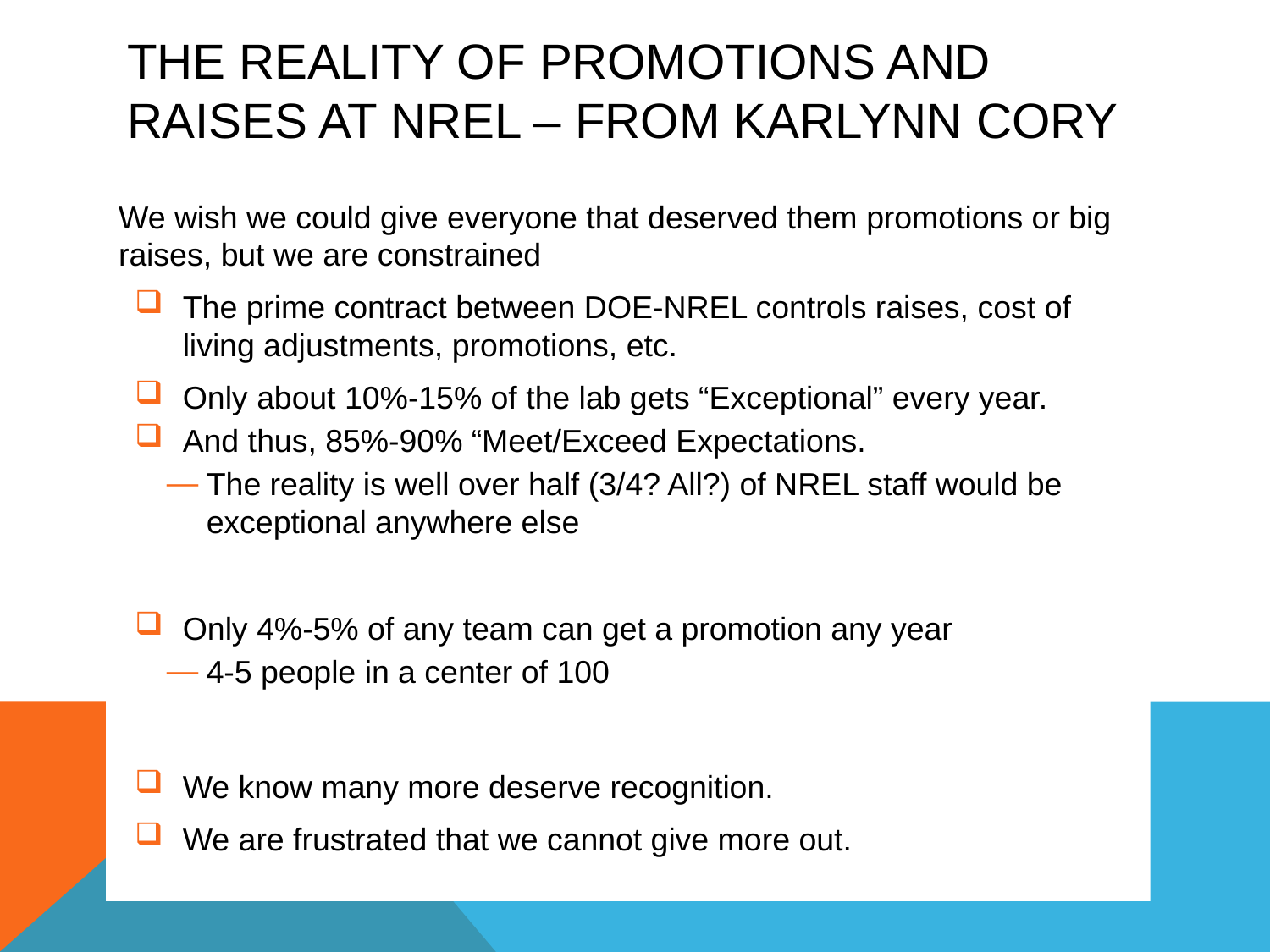

# The reality of promotions and raises at NREL – from Karlynn cory
We wish we could give everyone that deserved them promotions or big raises, but we are constrained
The prime contract between DOE-NREL controls raises, cost of living adjustments, promotions, etc.
Only about 10%-15% of the lab gets “Exceptional” every year.
And thus, 85%-90% “Meet/Exceed Expectations.
The reality is well over half (3/4? All?) of NREL staff would be exceptional anywhere else

Only 4%-5% of any team can get a promotion any year
4-5 people in a center of 100

We know many more deserve recognition.
We are frustrated that we cannot give more out.